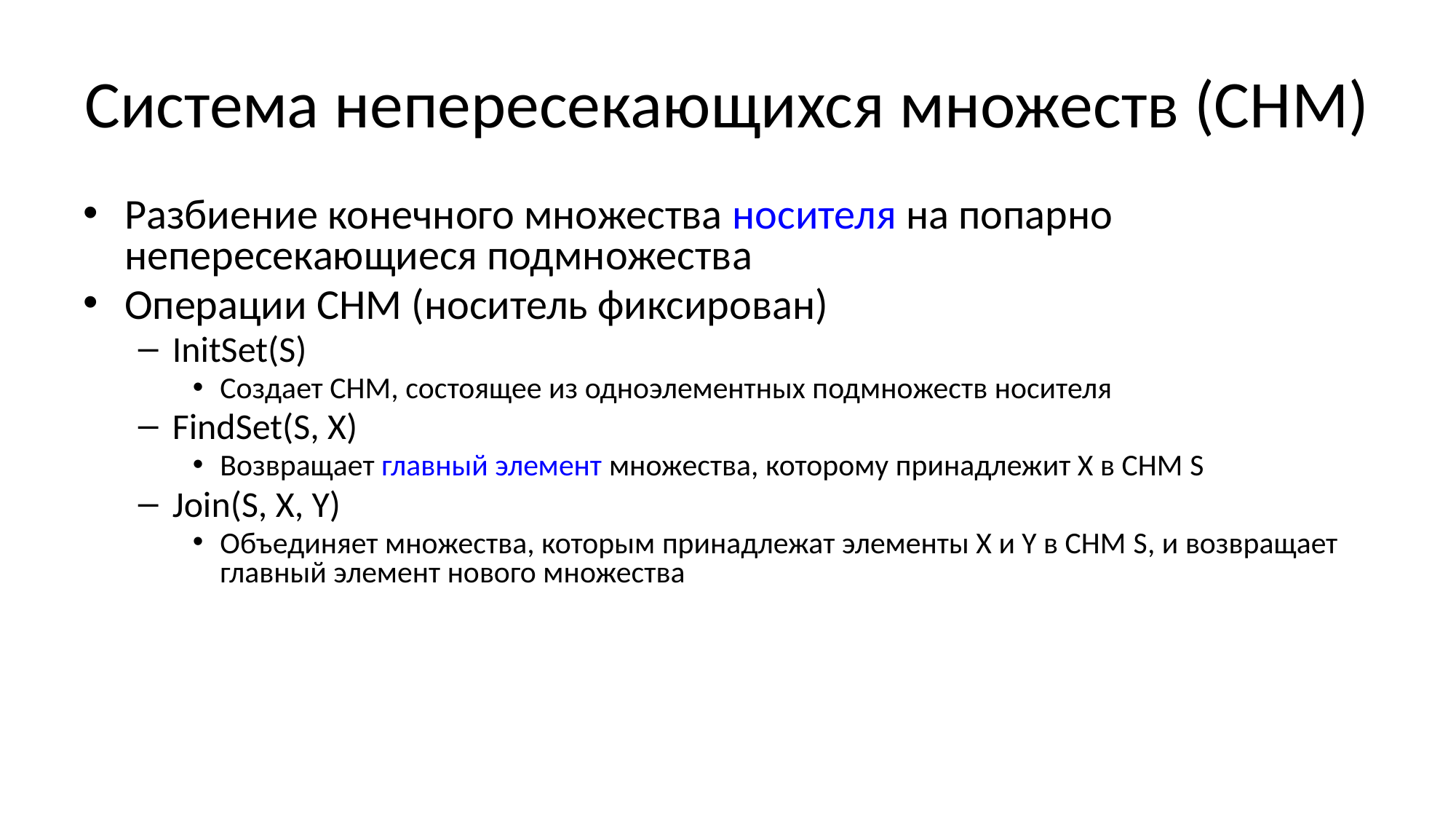

# Система непересекающихся множеств (СНМ)
Разбиение конечного множества носителя на попарно непересекающиеся подмножества
Операции СНМ (носитель фиксирован)
InitSet(S)
Создает СНМ, состоящее из одноэлементных подмножеств носителя
FindSet(S, X)
Возвращает главный элемент множества, которому принадлежит X в СНМ S
Join(S, X, Y)
Объединяет множества, которым принадлежат элементы X и Y в СНМ S, и возвращает главный элемент нового множества